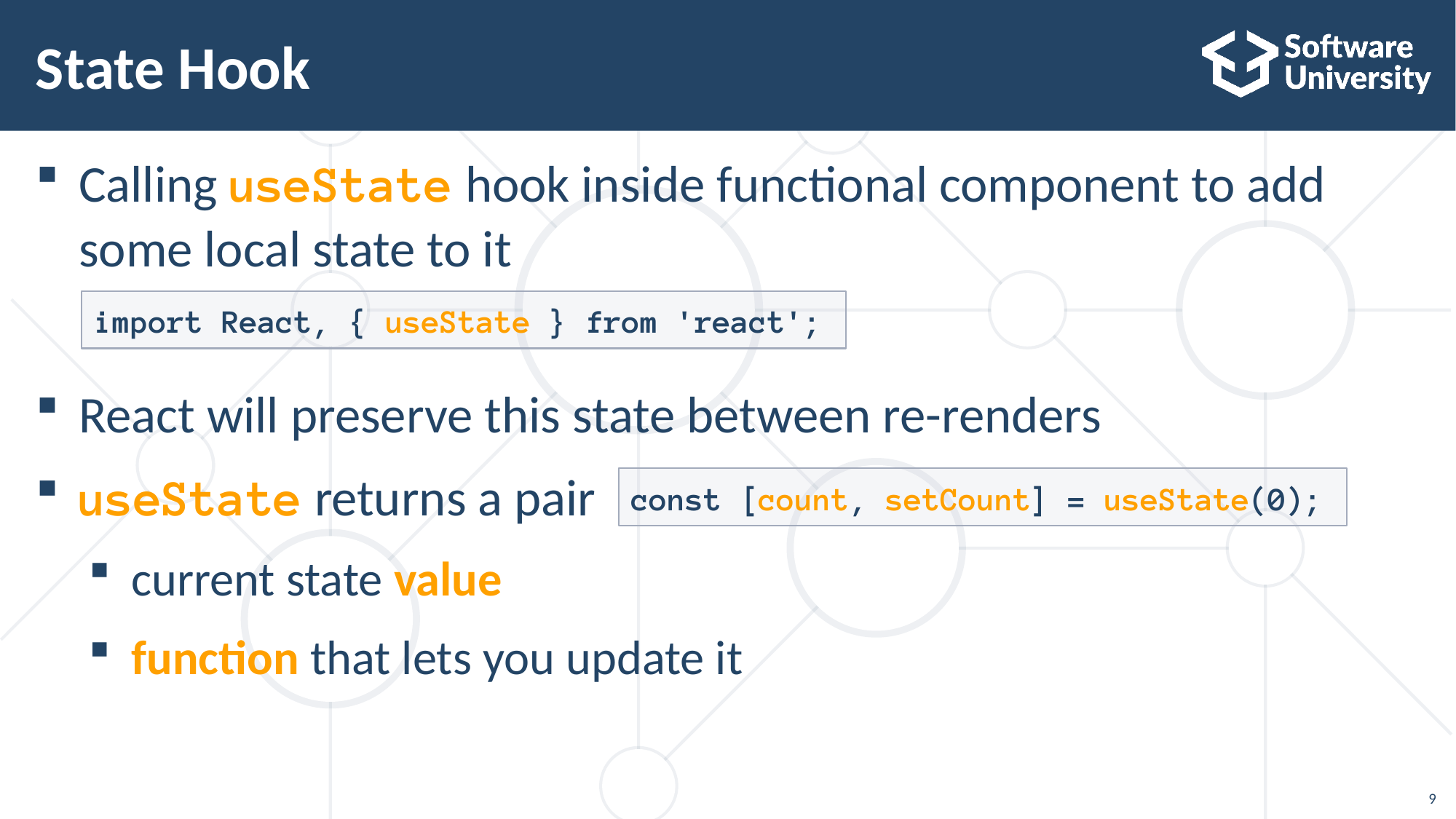

# State Hook
Calling useState hook inside functional component to add some local state to it

React will preserve this state between re-renders
useState returns a pair
current state value
function that lets you update it
import React, { useState } from 'react';
const [count, setCount] = useState(0);
9